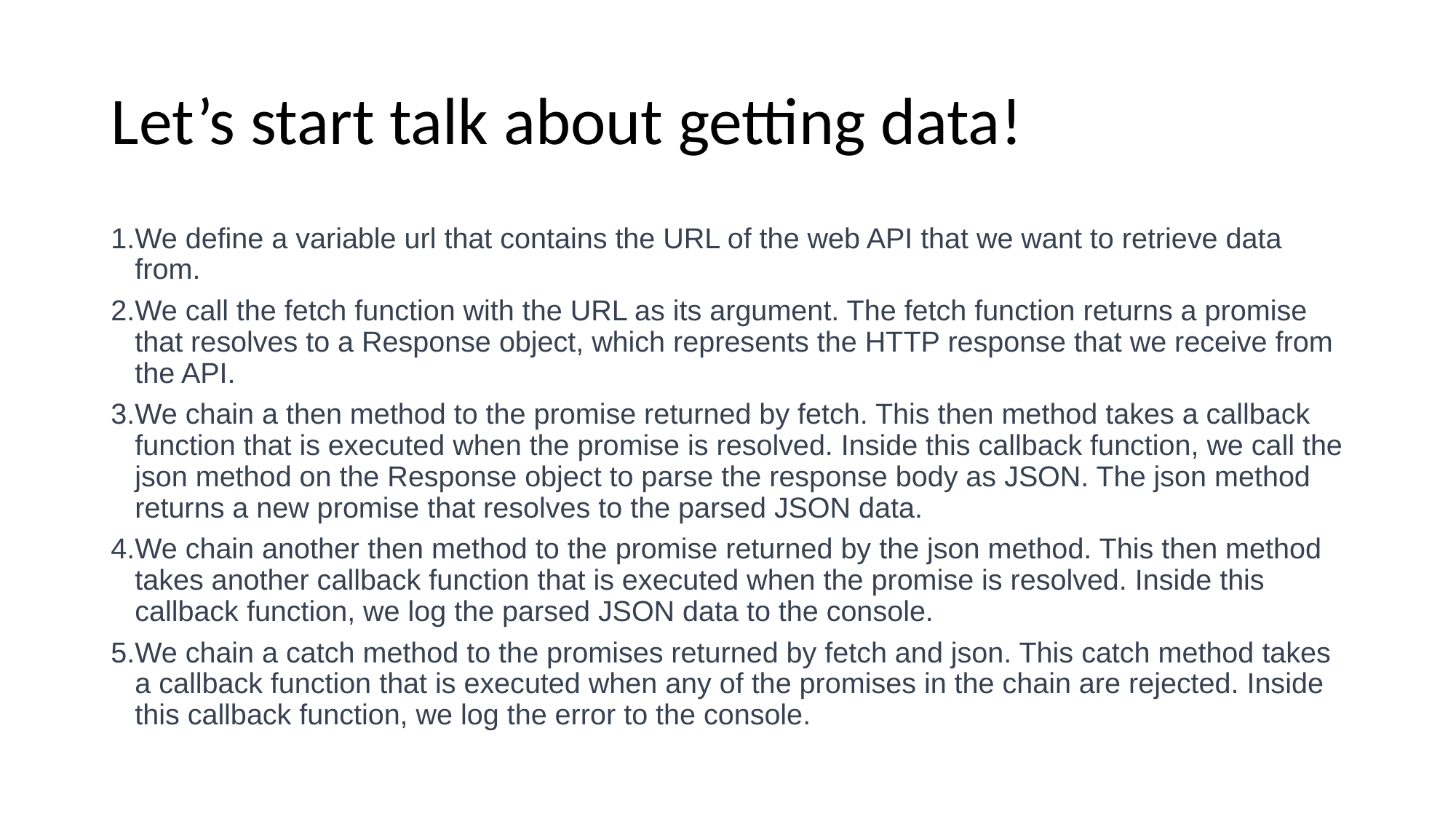

# Let’s start talk about getting data!
We define a variable url that contains the URL of the web API that we want to retrieve data from.
We call the fetch function with the URL as its argument. The fetch function returns a promise that resolves to a Response object, which represents the HTTP response that we receive from the API.
We chain a then method to the promise returned by fetch. This then method takes a callback function that is executed when the promise is resolved. Inside this callback function, we call the json method on the Response object to parse the response body as JSON. The json method returns a new promise that resolves to the parsed JSON data.
We chain another then method to the promise returned by the json method. This then method takes another callback function that is executed when the promise is resolved. Inside this callback function, we log the parsed JSON data to the console.
We chain a catch method to the promises returned by fetch and json. This catch method takes a callback function that is executed when any of the promises in the chain are rejected. Inside this callback function, we log the error to the console.